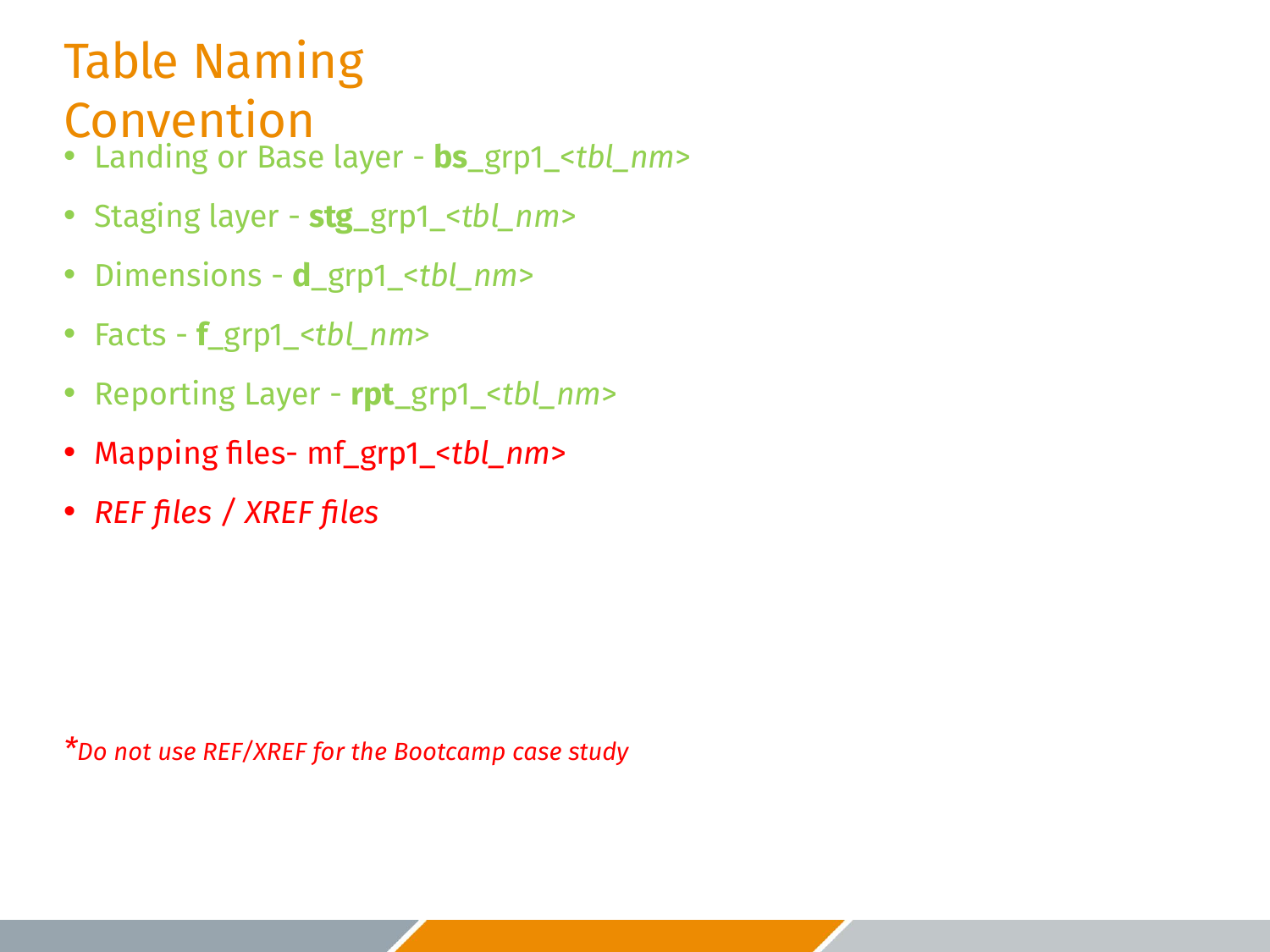

# Table Naming Convention
Landing or Base layer - bs_grp1_<tbl_nm>
Staging layer - stg_grp1_<tbl_nm>
Dimensions - d_grp1_<tbl_nm>
Facts - f_grp1_<tbl_nm>
Reporting Layer - rpt_grp1_<tbl_nm>
Mapping files- mf_grp1_<tbl_nm>
REF files / XREF files
*Do not use REF/XREF for the Bootcamp case study